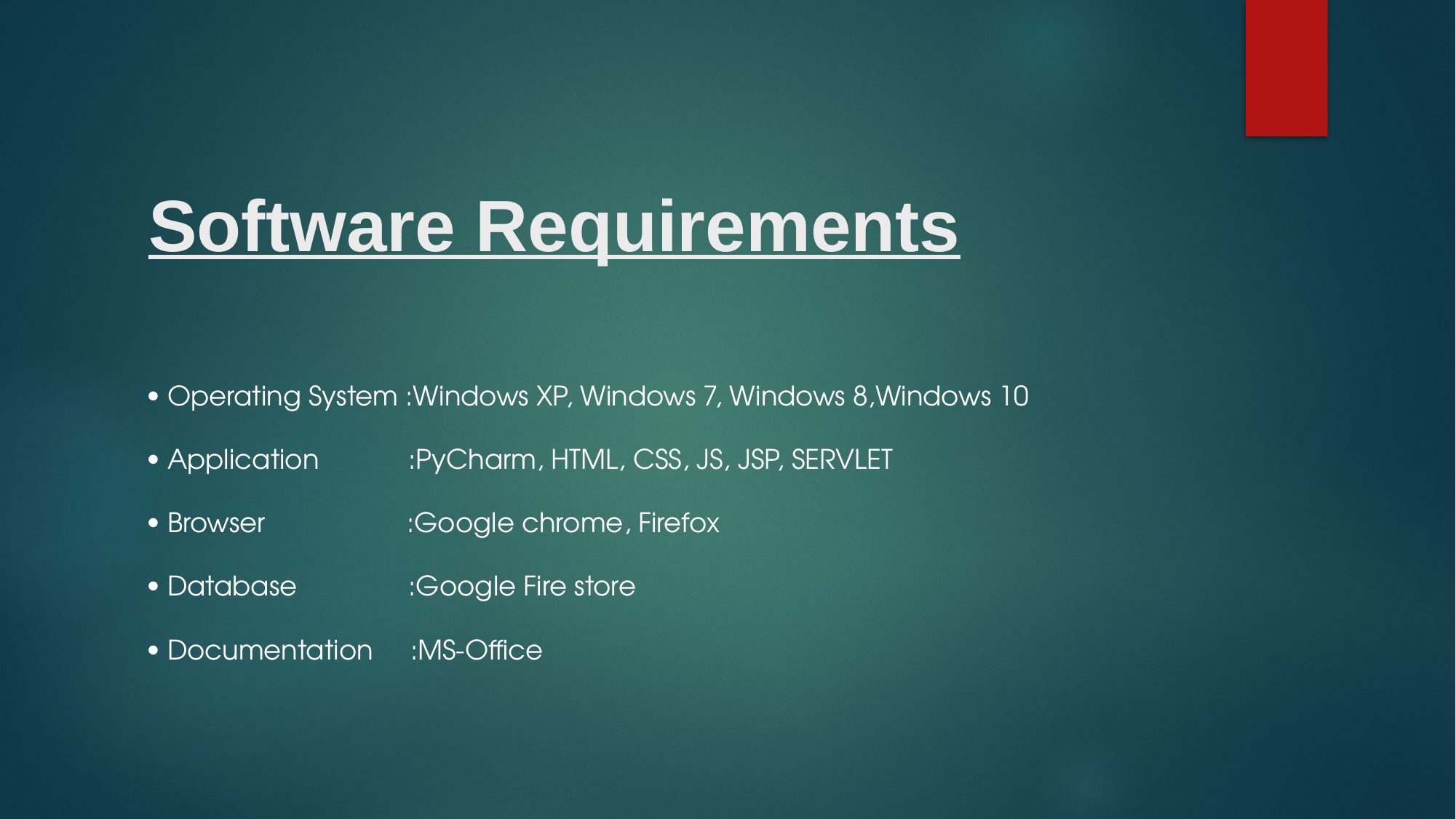

# Software Requirements
• Operating System :Windows XP, Windows 7, Windows 8,Windows 10
• Application            :PyCharm, HTML, CSS, JS, JSP, SERVLET
• Browser                   :Google chrome, Firefox
• Database               :Google Fire store
• Documentation     :MS-Office